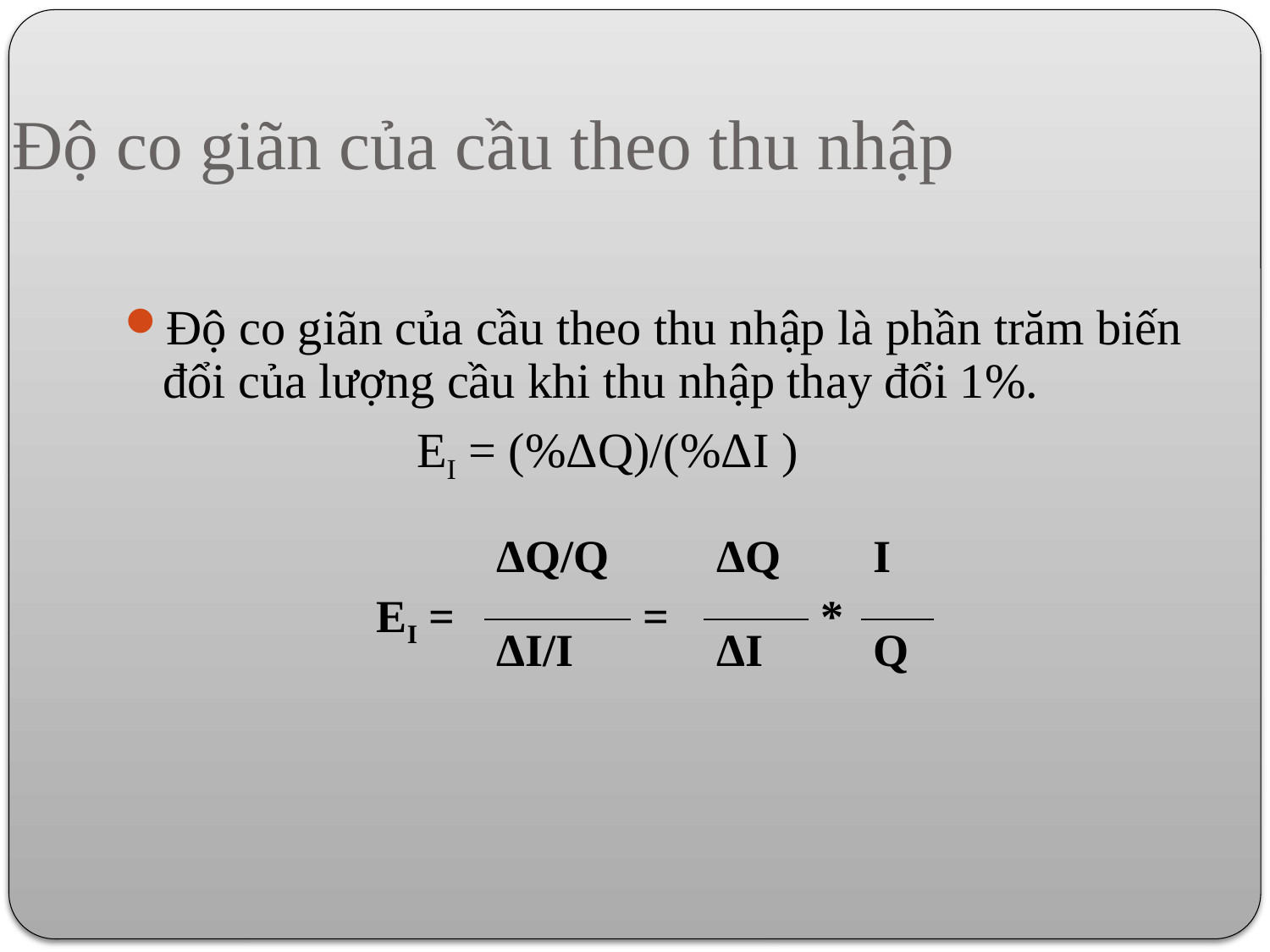

Độ co giãn của cầu theo thu nhập
Độ co giãn của cầu theo thu nhập là phần trăm biến đổi của lượng cầu khi thu nhập thay đổi 1%.
			EI = (%ΔQ)/(%ΔI )
| EI = | ΔQ/Q | = | ΔQ | \* | I |
| --- | --- | --- | --- | --- | --- |
|  | ΔI/I |  | ΔI |  | Q |